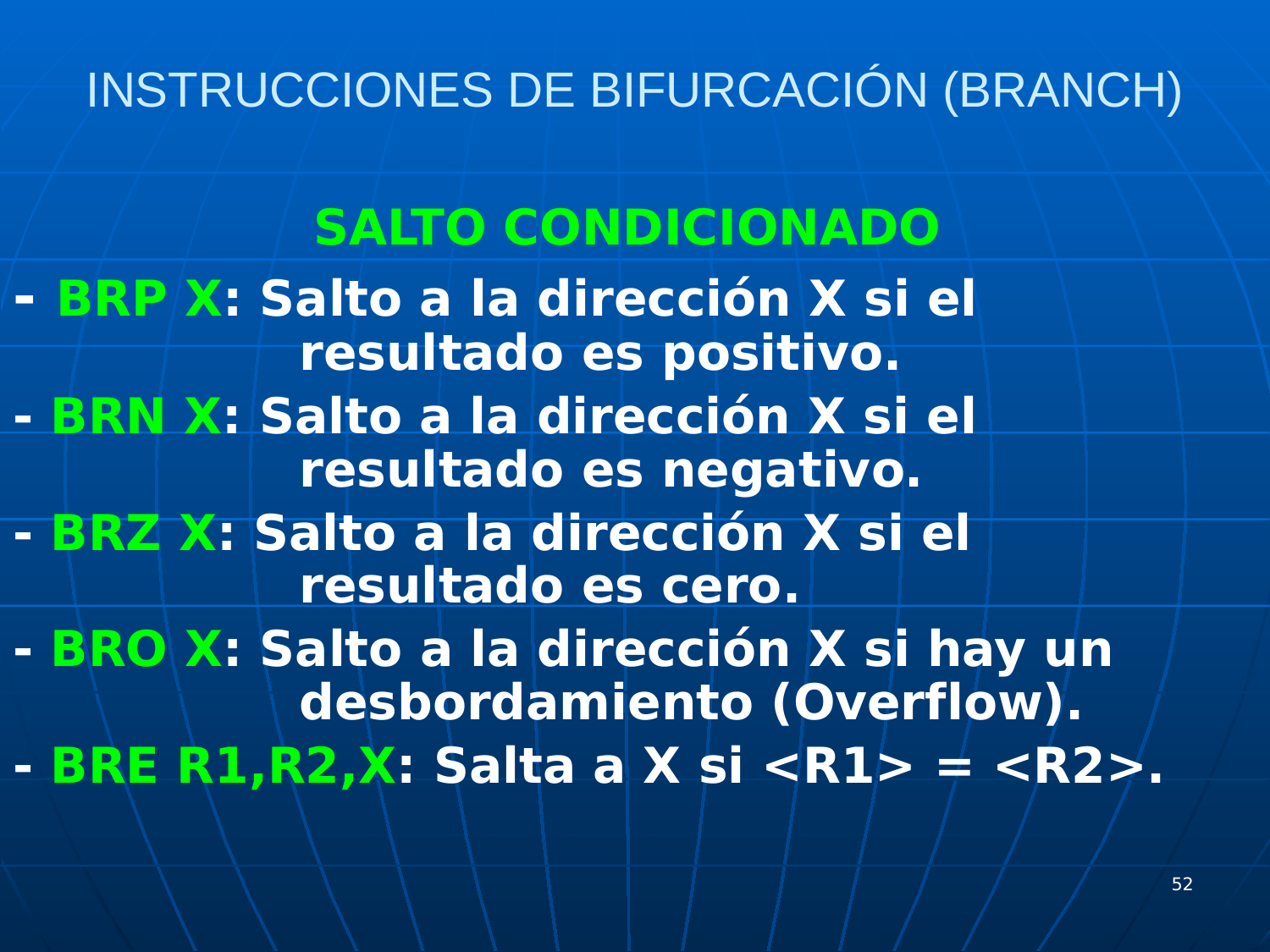

# INSTRUCCIONES DE BIFURCACIÓN (BRANCH)
SALTO CONDICIONADO
- BRP X: Salto a la dirección X si el resultado es positivo.
- BRN X: Salto a la dirección X si el resultado es negativo.
- BRZ X: Salto a la dirección X si el resultado es cero.
- BRO X: Salto a la dirección X si hay un desbordamiento (Overflow).
- BRE R1,R2,X: Salta a X si <R1> = <R2>.
52